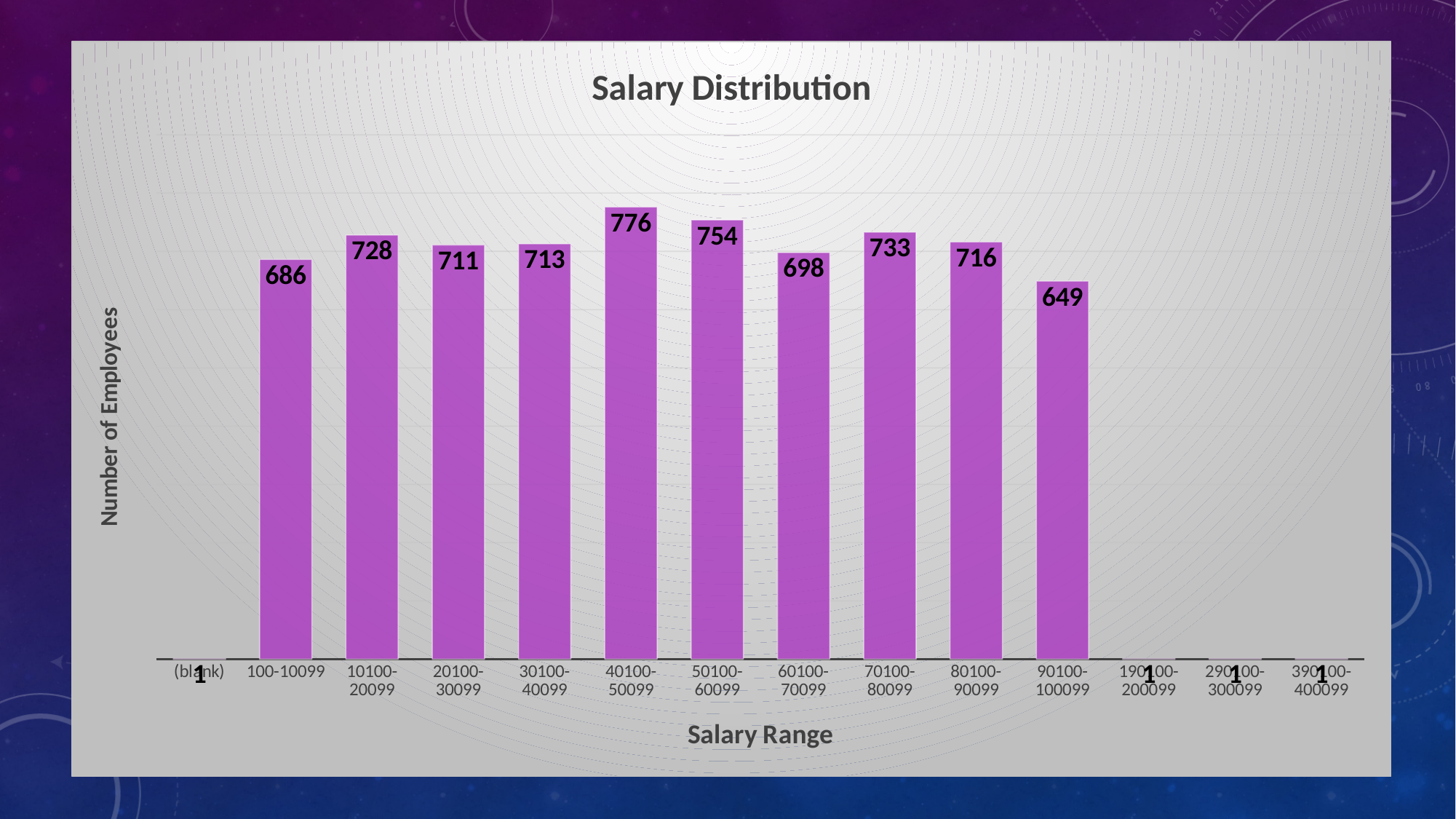

### Chart: Salary Distribution

| Category | Total |
|---|---|
| (blank) | 1.0 |
| 100-10099 | 686.0 |
| 10100-20099 | 728.0 |
| 20100-30099 | 711.0 |
| 30100-40099 | 713.0 |
| 40100-50099 | 776.0 |
| 50100-60099 | 754.0 |
| 60100-70099 | 698.0 |
| 70100-80099 | 733.0 |
| 80100-90099 | 716.0 |
| 90100-100099 | 649.0 |
| 190100-200099 | 1.0 |
| 290100-300099 | 1.0 |
| 390100-400099 | 1.0 |
#